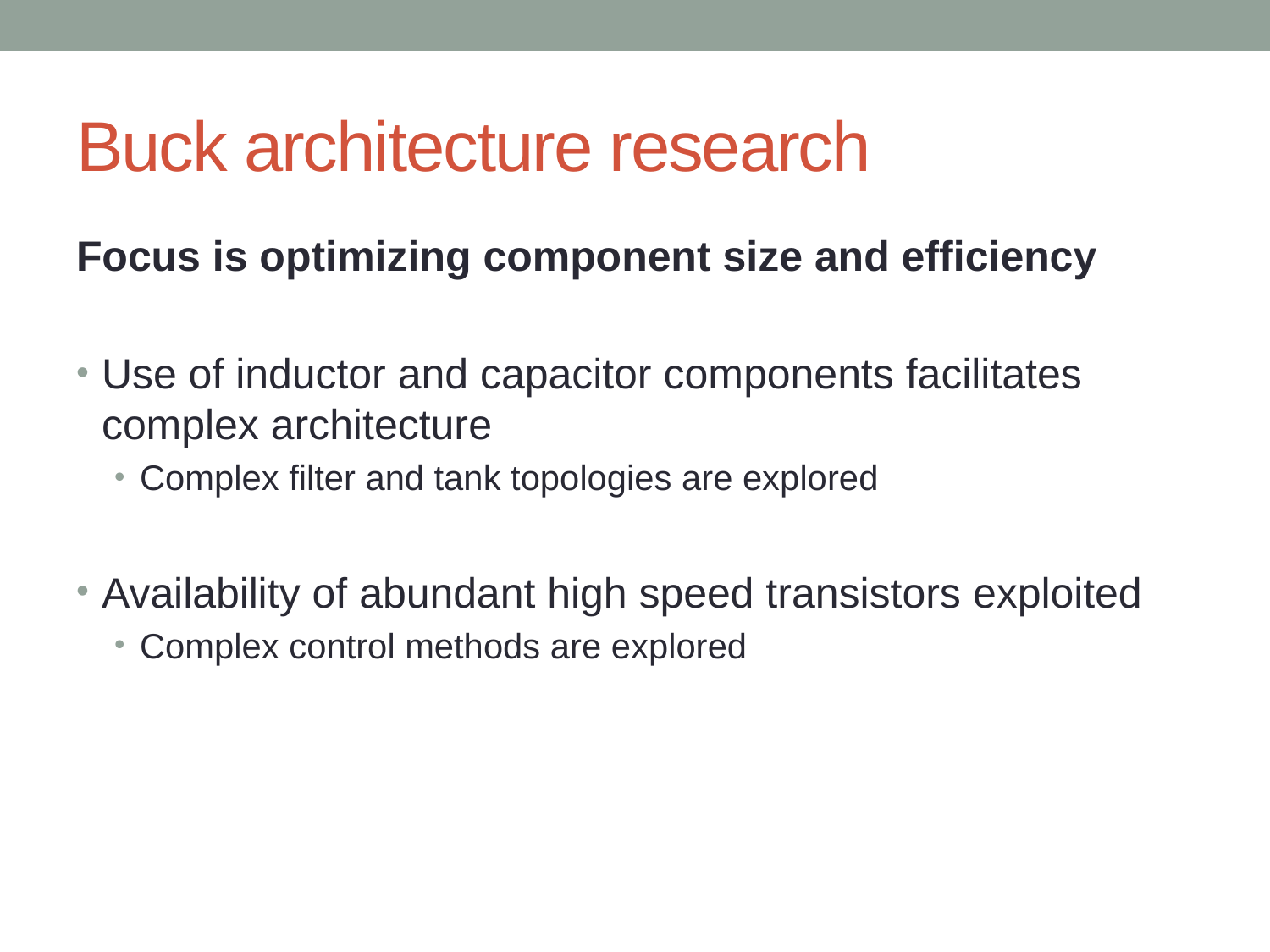

# Buck architecture research
Focus is optimizing component size and efficiency

Use of inductor and capacitor components facilitates complex architecture
Complex filter and tank topologies are explored

Availability of abundant high speed transistors exploited
Complex control methods are explored